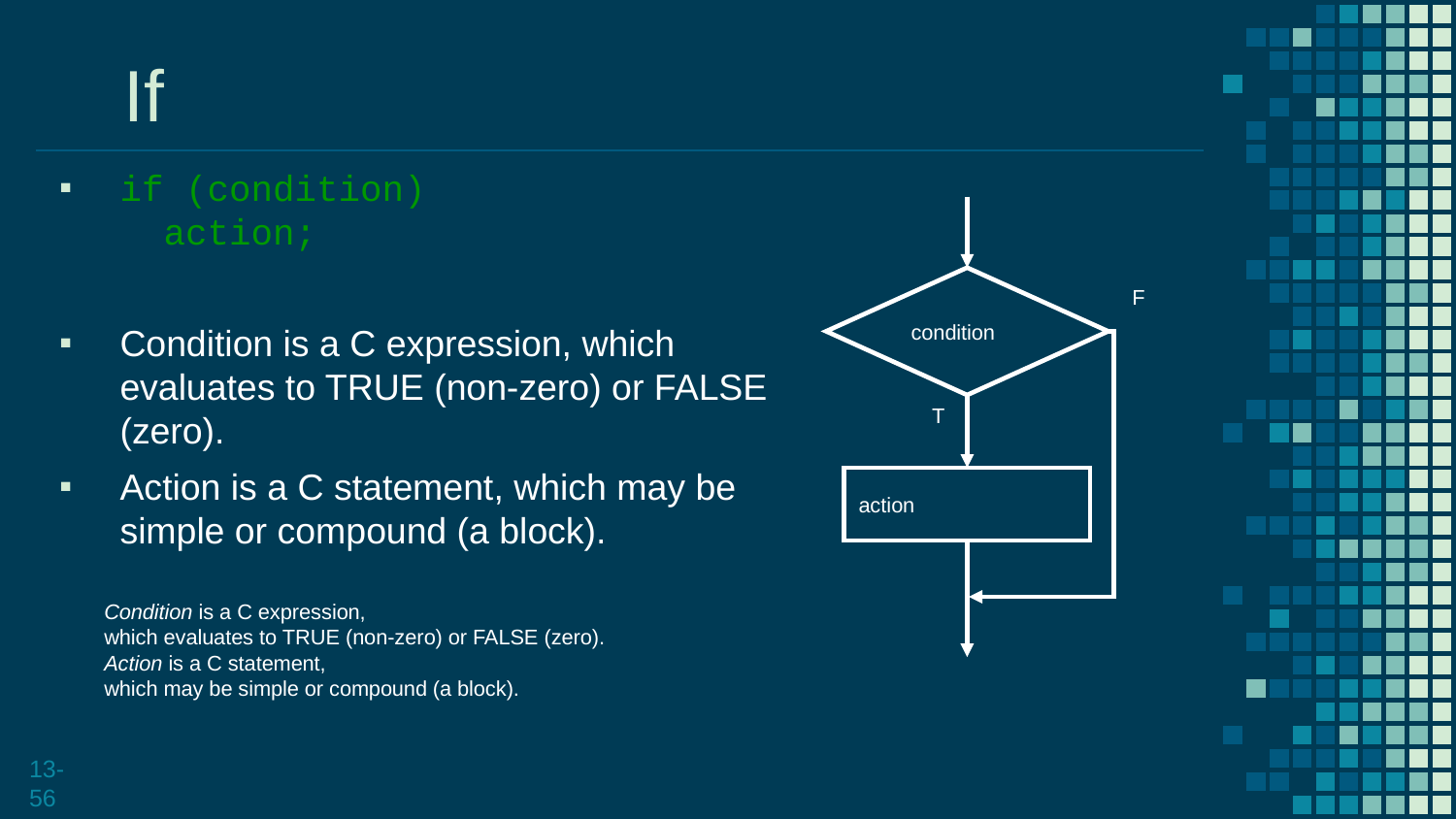

# If
if (condition)
  action;

Condition is a C expression, which evaluates to TRUE (non-zero) or FALSE (zero).
Action is a C statement, which may be simple or compound (a block).

condition
F
T
action
Condition is a C expression,
which evaluates to TRUE (non-zero) or FALSE (zero).
Action is a C statement,
which may be simple or compound (a block).
13-56